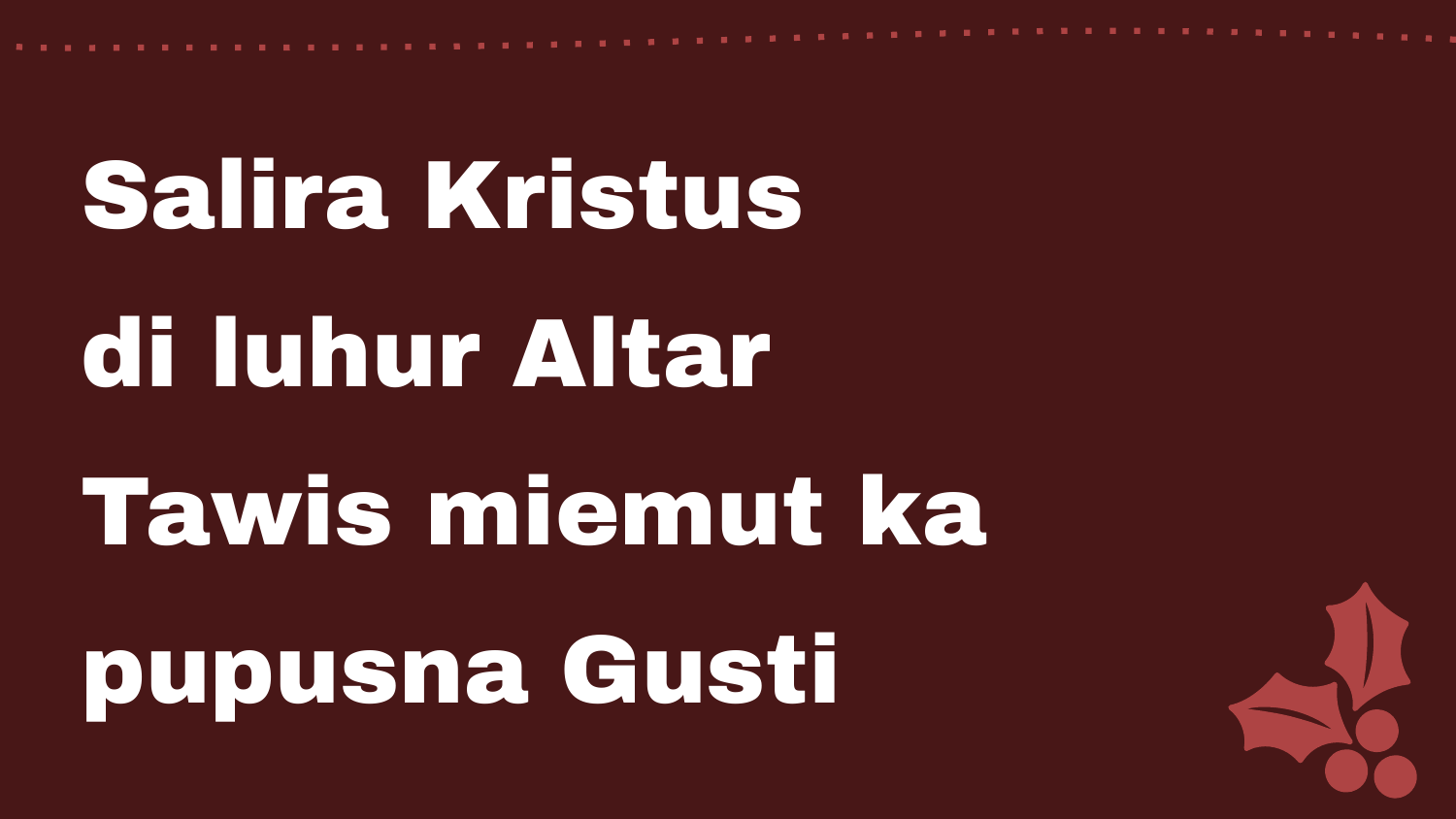

Salira Kristus
di luhur Altar
Tawis miemut ka
pupusna Gusti